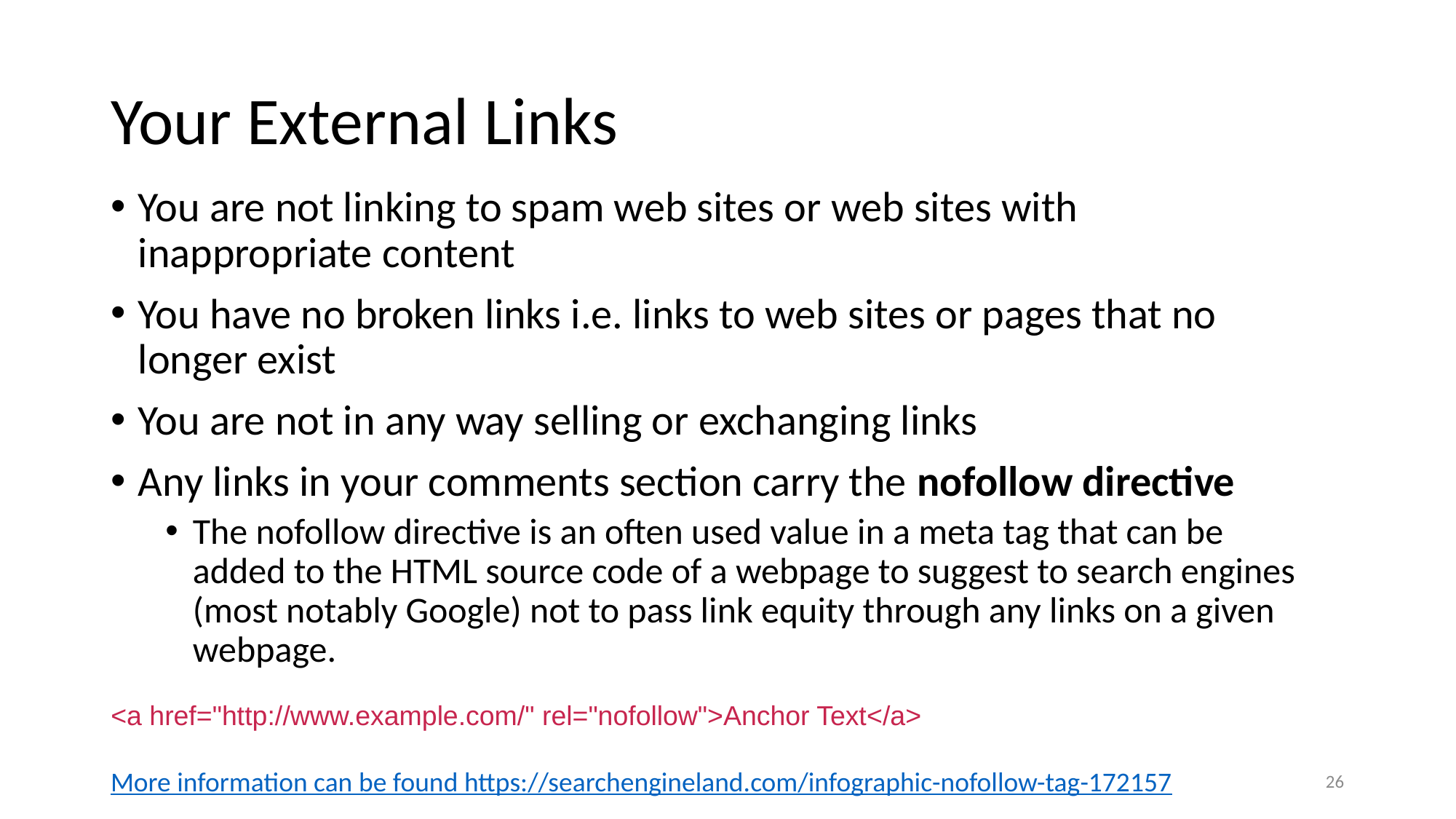

# Your External Links
You are not linking to spam web sites or web sites with inappropriate content
You have no broken links i.e. links to web sites or pages that no longer exist
You are not in any way selling or exchanging links
Any links in your comments section carry the nofollow directive
The nofollow directive is an often used value in a meta tag that can be added to the HTML source code of a webpage to suggest to search engines (most notably Google) not to pass link equity through any links on a given webpage.
<a href="http://www.example.com/" rel="nofollow">Anchor Text</a>
More information can be found https://searchengineland.com/infographic-nofollow-tag-172157
26